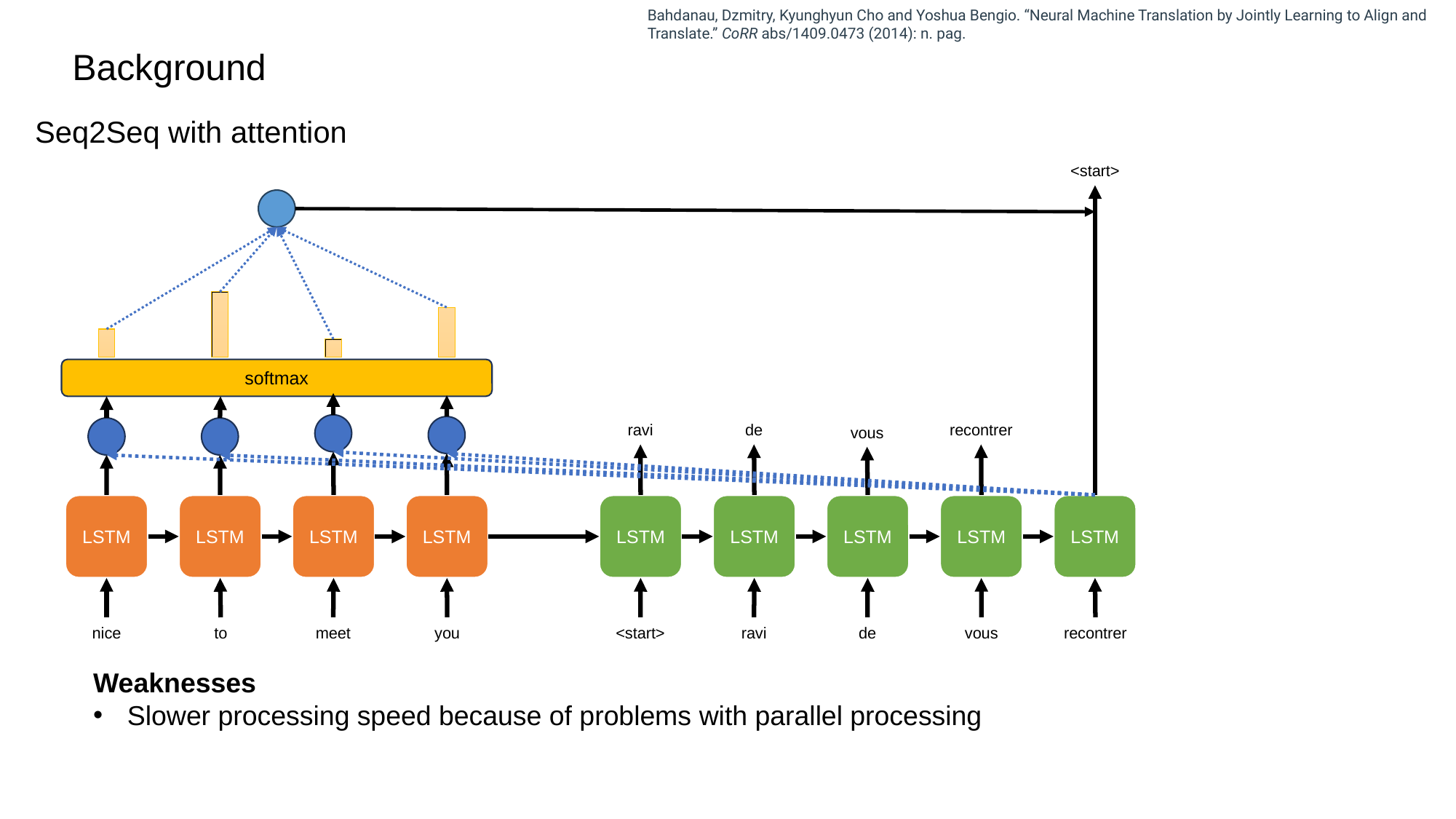

Bahdanau, Dzmitry, Kyunghyun Cho and Yoshua Bengio. “Neural Machine Translation by Jointly Learning to Align and Translate.” CoRR abs/1409.0473 (2014): n. pag.
Background
Seq2Seq with attention
<start>

softmax
ravi
de
recontrer

vous

LSTM
LSTM
LSTM
LSTM
LSTM
LSTM
LSTM
LSTM
LSTM
<start>
ravi
de
vous
nice
to
meet
you
recontrer
Weaknesses
Slower processing speed because of problems with parallel processing